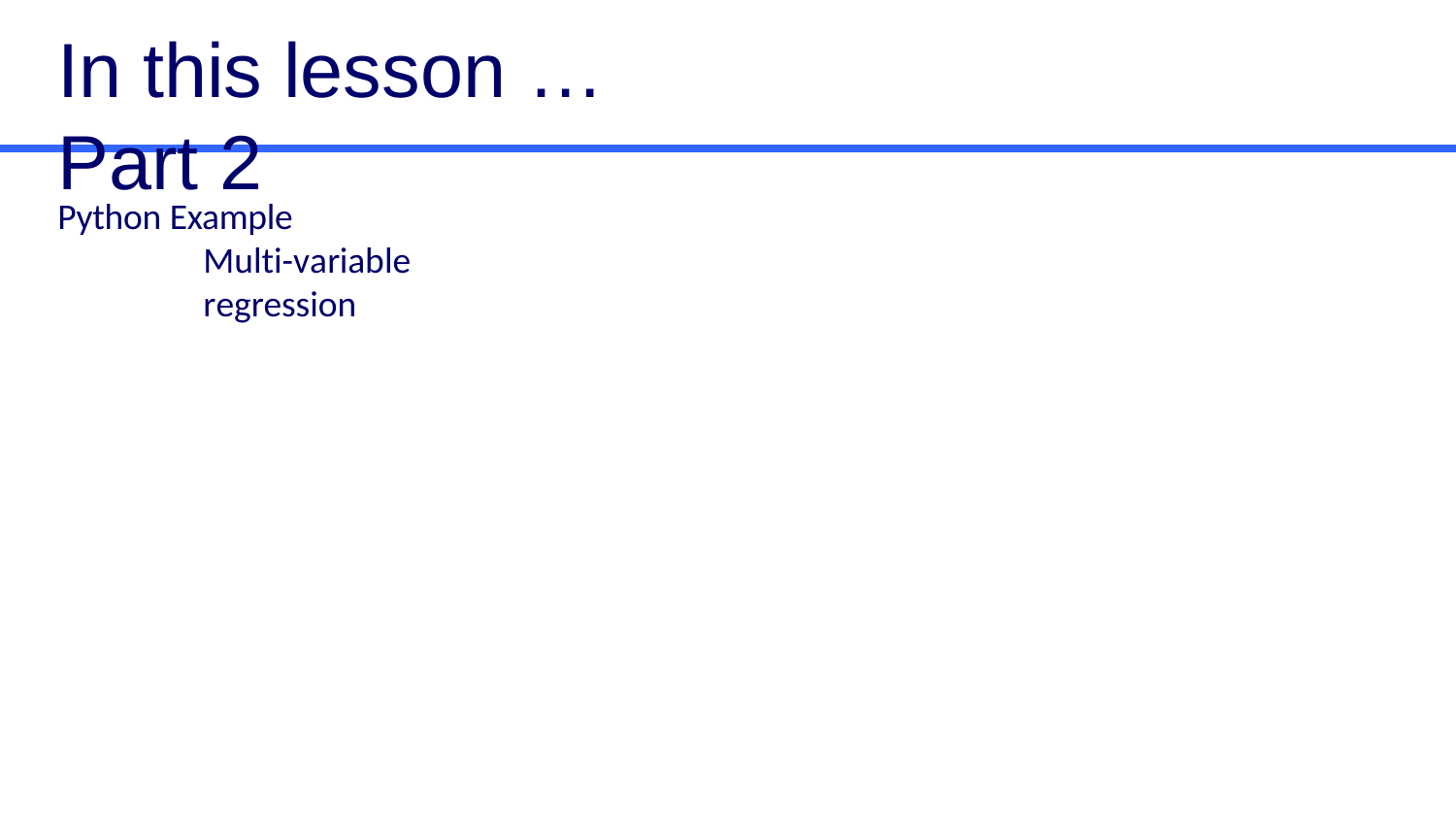

# In this lesson … Part 2
Python Example
Multi-variable regression